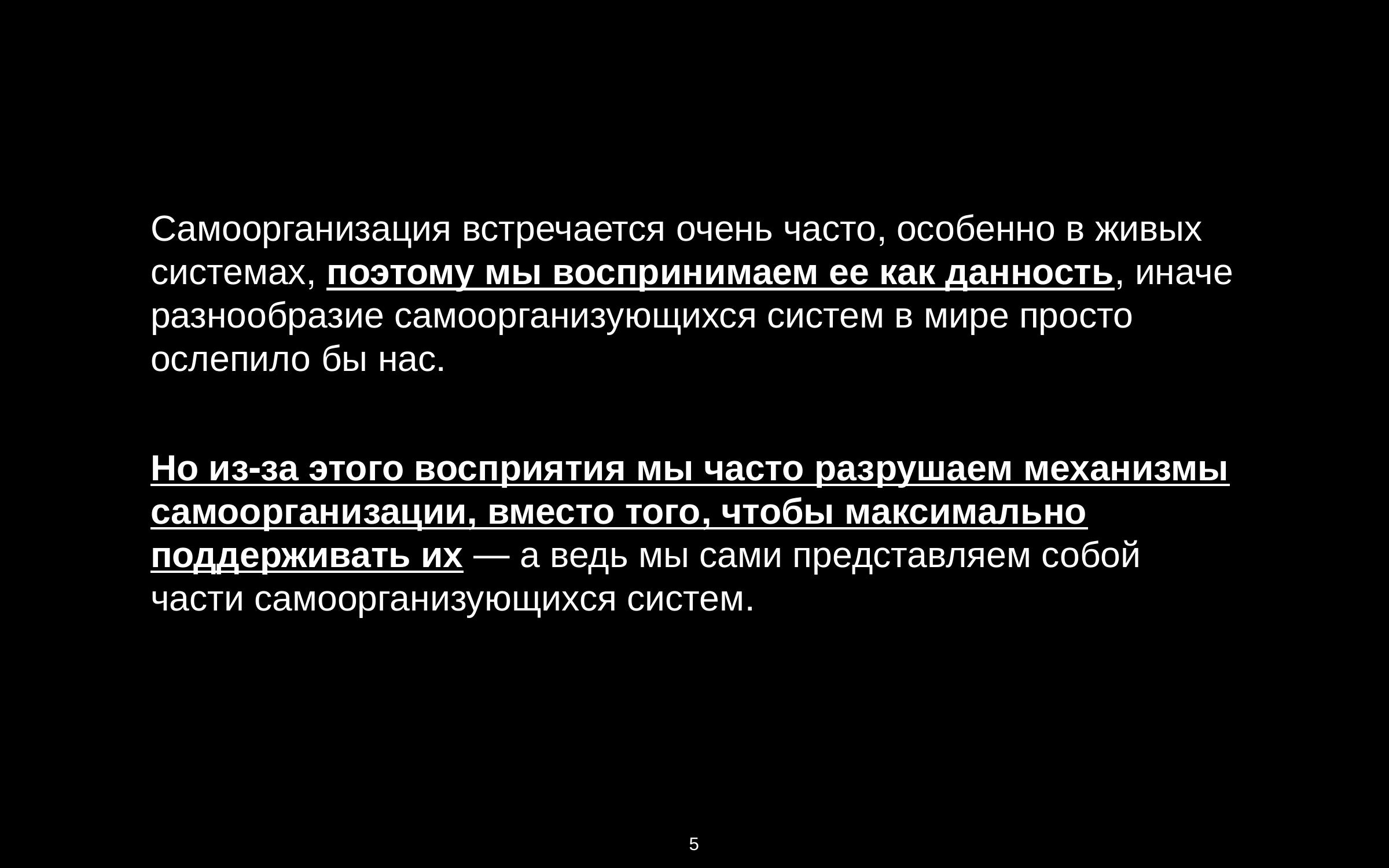

Самоорганизация встречается очень часто, особенно в живых системах, поэтому мы воспринимаем ее как данность, иначе разнообразие самоорганизующихся систем в мире просто ослепило бы нас.

Но из-за этого восприятия мы часто разрушаем механизмы самоорганизации, вместо того, чтобы максимально поддерживать их — а ведь мы сами представляем собой части самоорганизующихся систем.
5